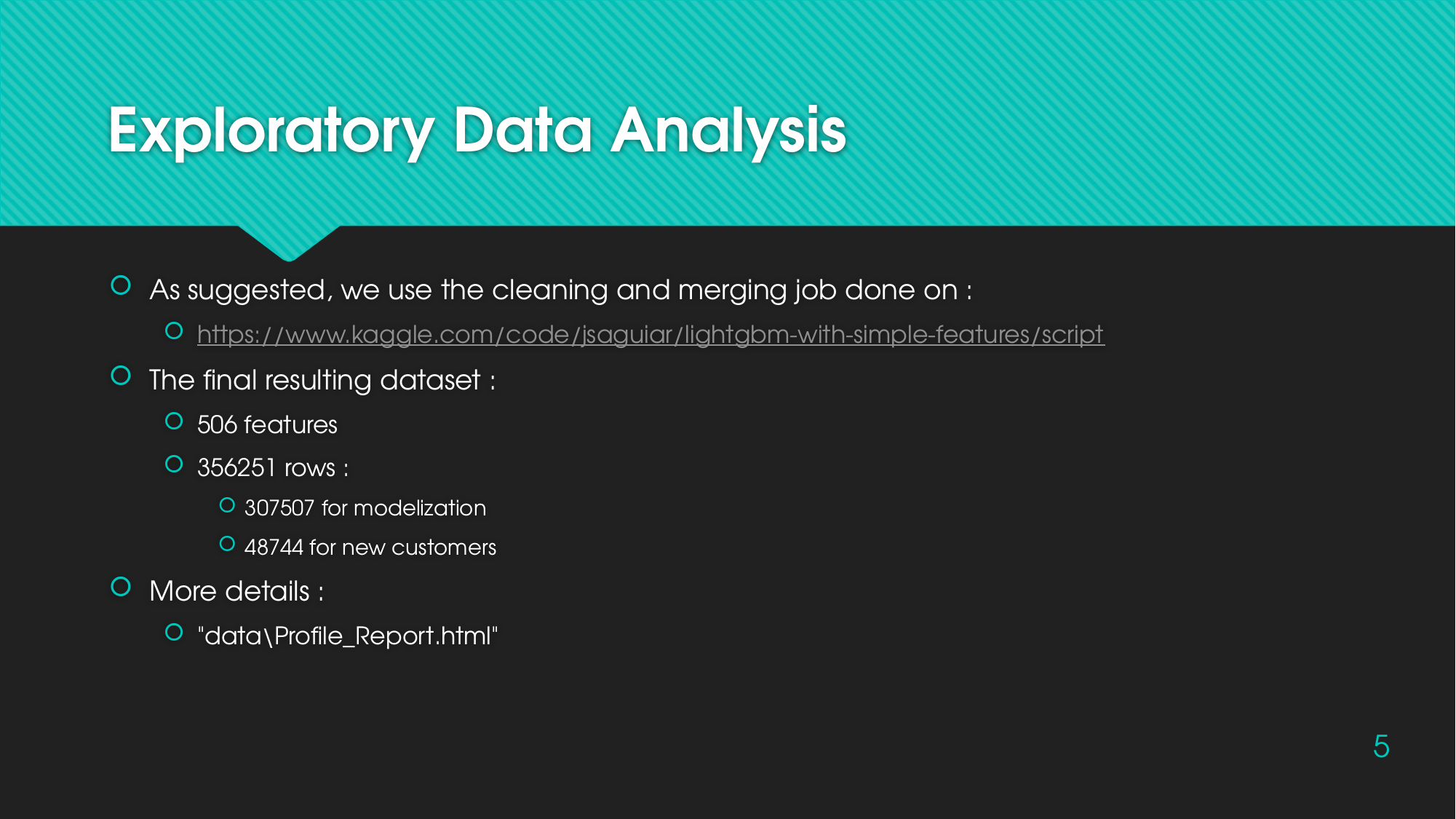

# Exploratory Data Analysis
As suggested, we use the cleaning and merging job done on :
https://www.kaggle.com/code/jsaguiar/lightgbm-with-simple-features/script
The final resulting dataset :
506 features
356251 rows :
307507 for modelization
48744 for new customers
More details :
"data\Profile_Report.html"

5